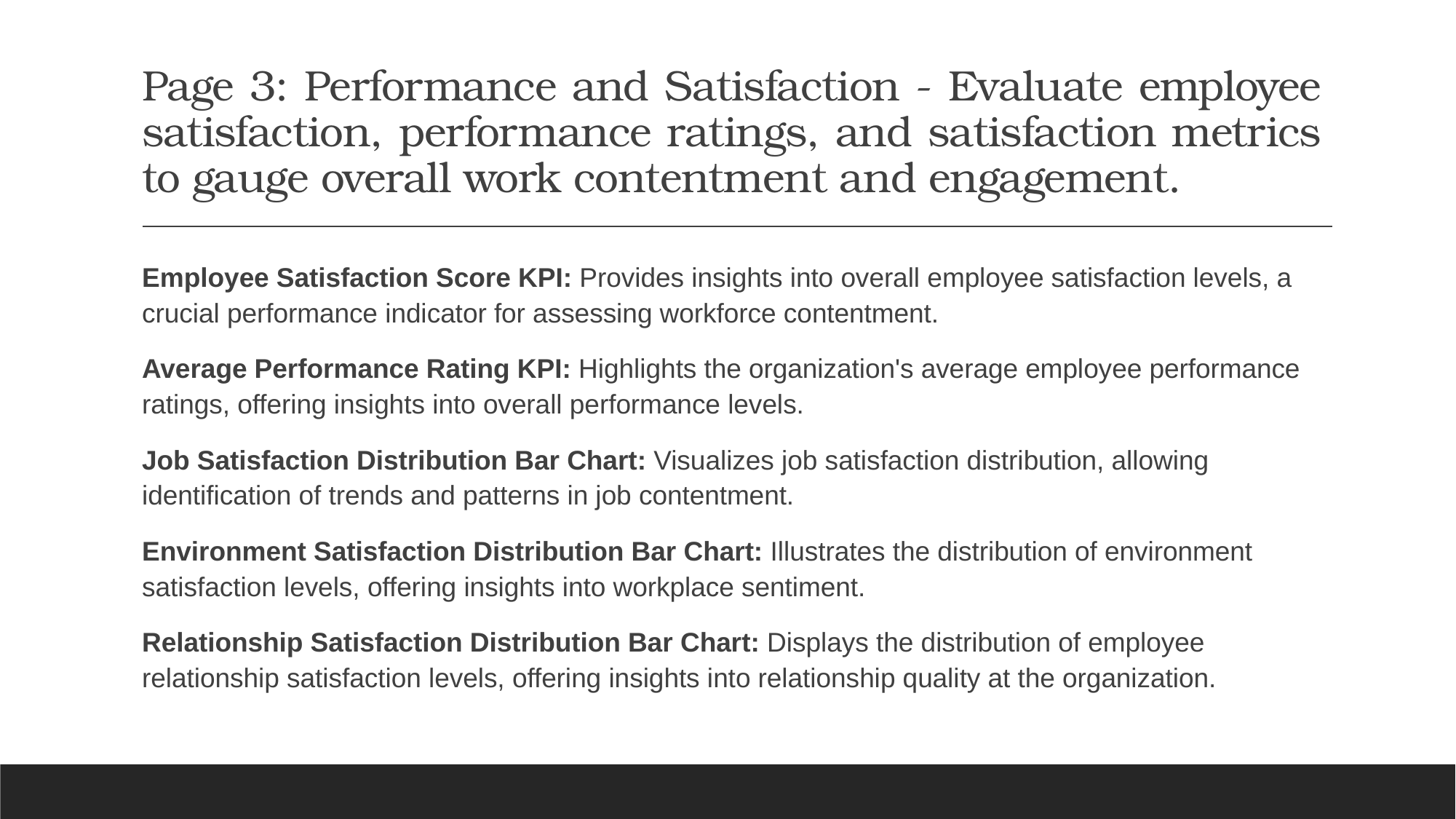

# Page 3: Performance and Satisfaction - Evaluate employee satisfaction, performance ratings, and satisfaction metrics to gauge overall work contentment and engagement.
Employee Satisfaction Score KPI: Provides insights into overall employee satisfaction levels, a crucial performance indicator for assessing workforce contentment.
Average Performance Rating KPI: Highlights the organization's average employee performance ratings, offering insights into overall performance levels.
Job Satisfaction Distribution Bar Chart: Visualizes job satisfaction distribution, allowing identification of trends and patterns in job contentment.
Environment Satisfaction Distribution Bar Chart: Illustrates the distribution of environment satisfaction levels, offering insights into workplace sentiment.
Relationship Satisfaction Distribution Bar Chart: Displays the distribution of employee relationship satisfaction levels, offering insights into relationship quality at the organization.